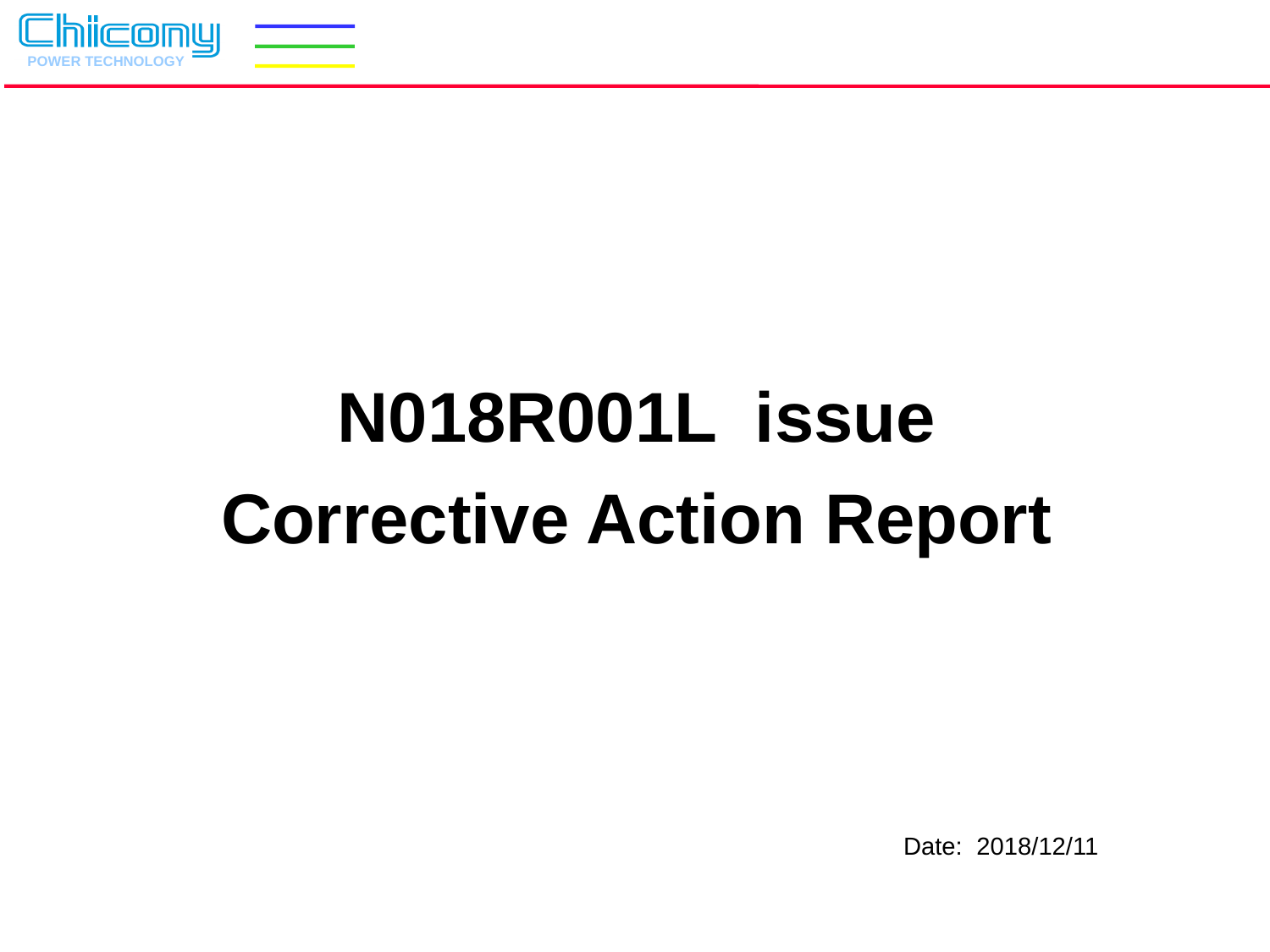

N018R001L  issue
Corrective Action Report
Date:  2018/12/11